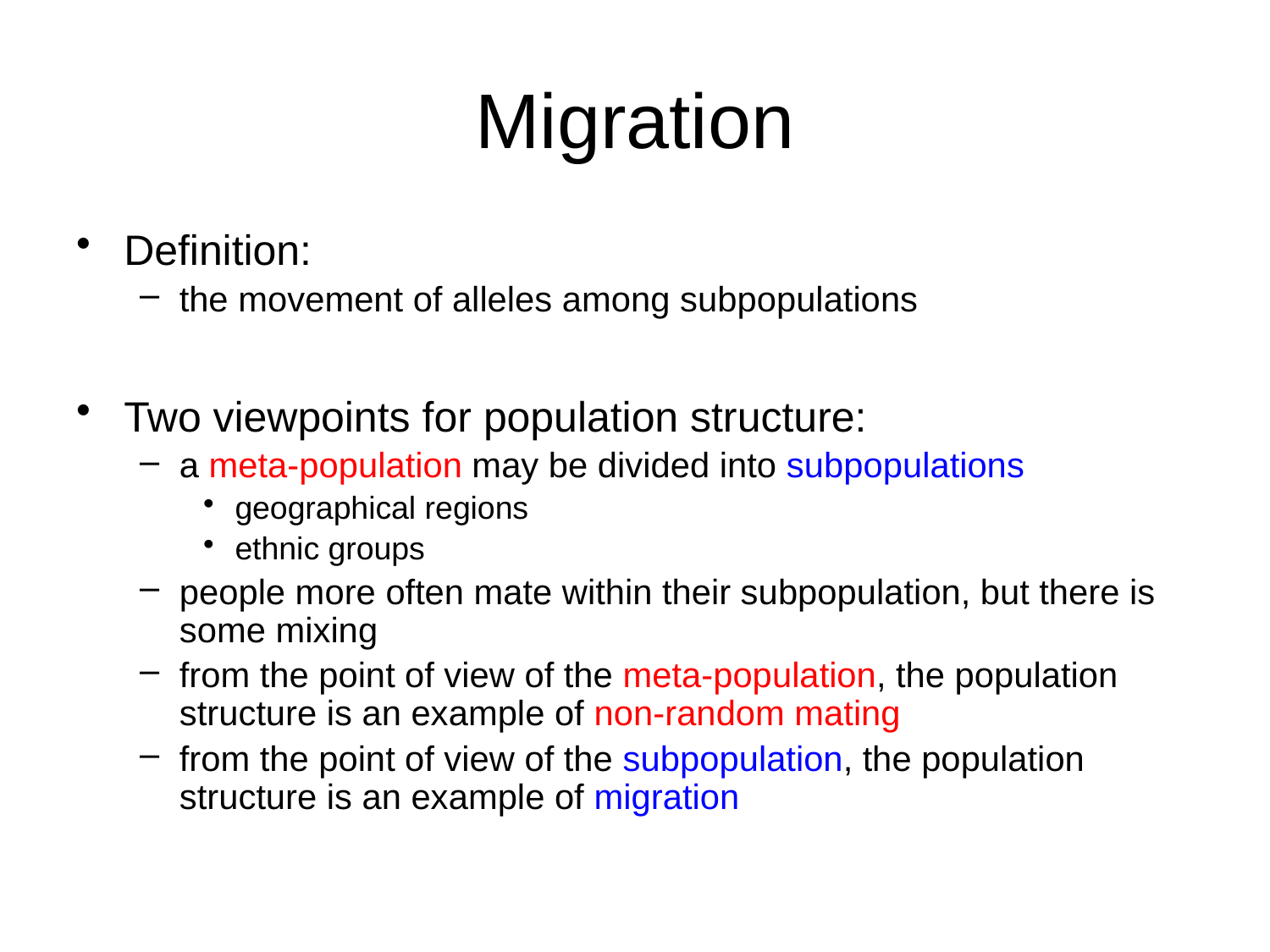

# Migration
Definition:
the movement of alleles among subpopulations

Two viewpoints for population structure:
a meta-population may be divided into subpopulations
geographical regions
ethnic groups
people more often mate within their subpopulation, but there is some mixing
from the point of view of the meta-population, the population structure is an example of non-random mating
from the point of view of the subpopulation, the population structure is an example of migration